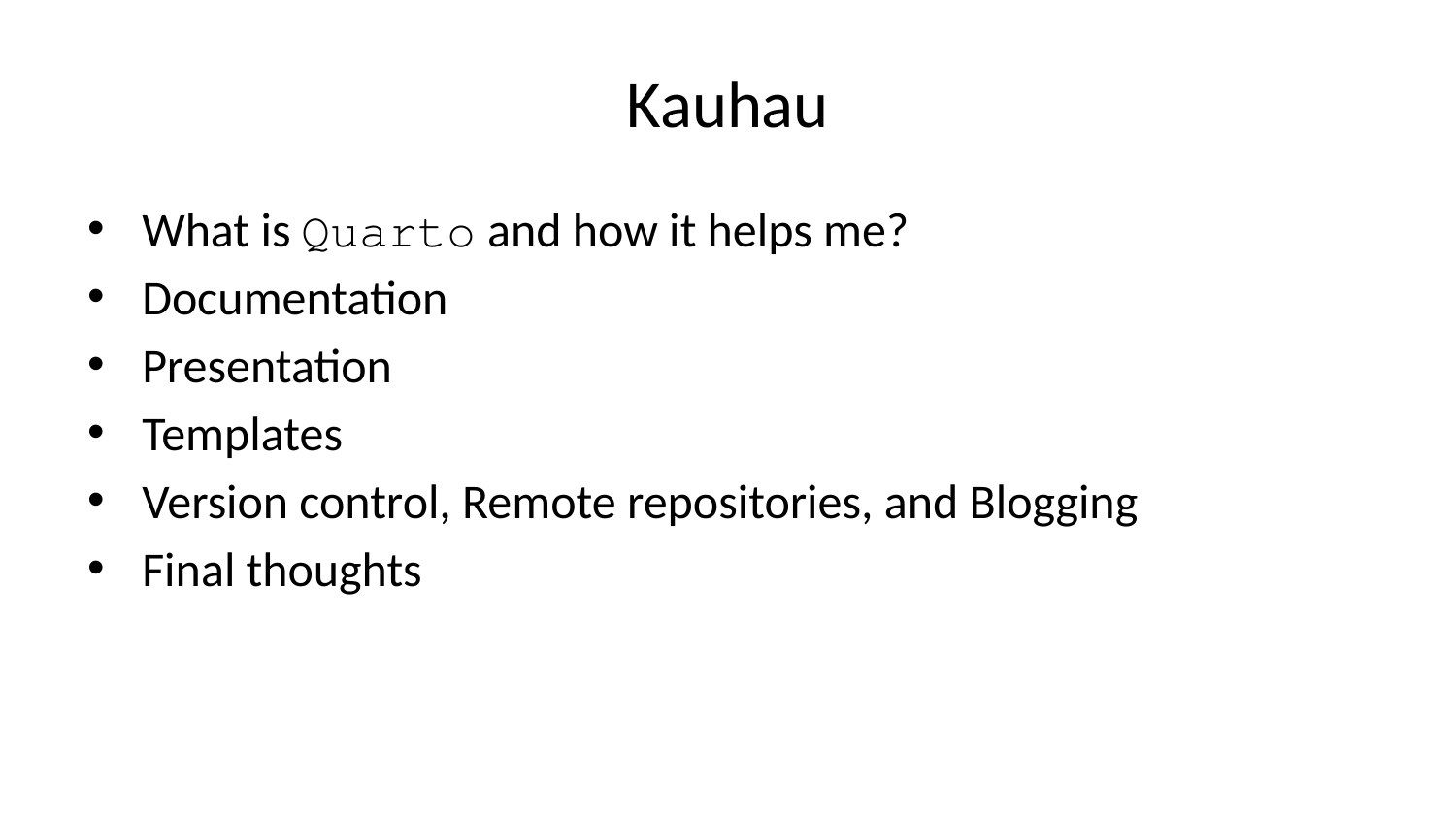

# Kauhau
What is Quarto and how it helps me?
Documentation
Presentation
Templates
Version control, Remote repositories, and Blogging
Final thoughts